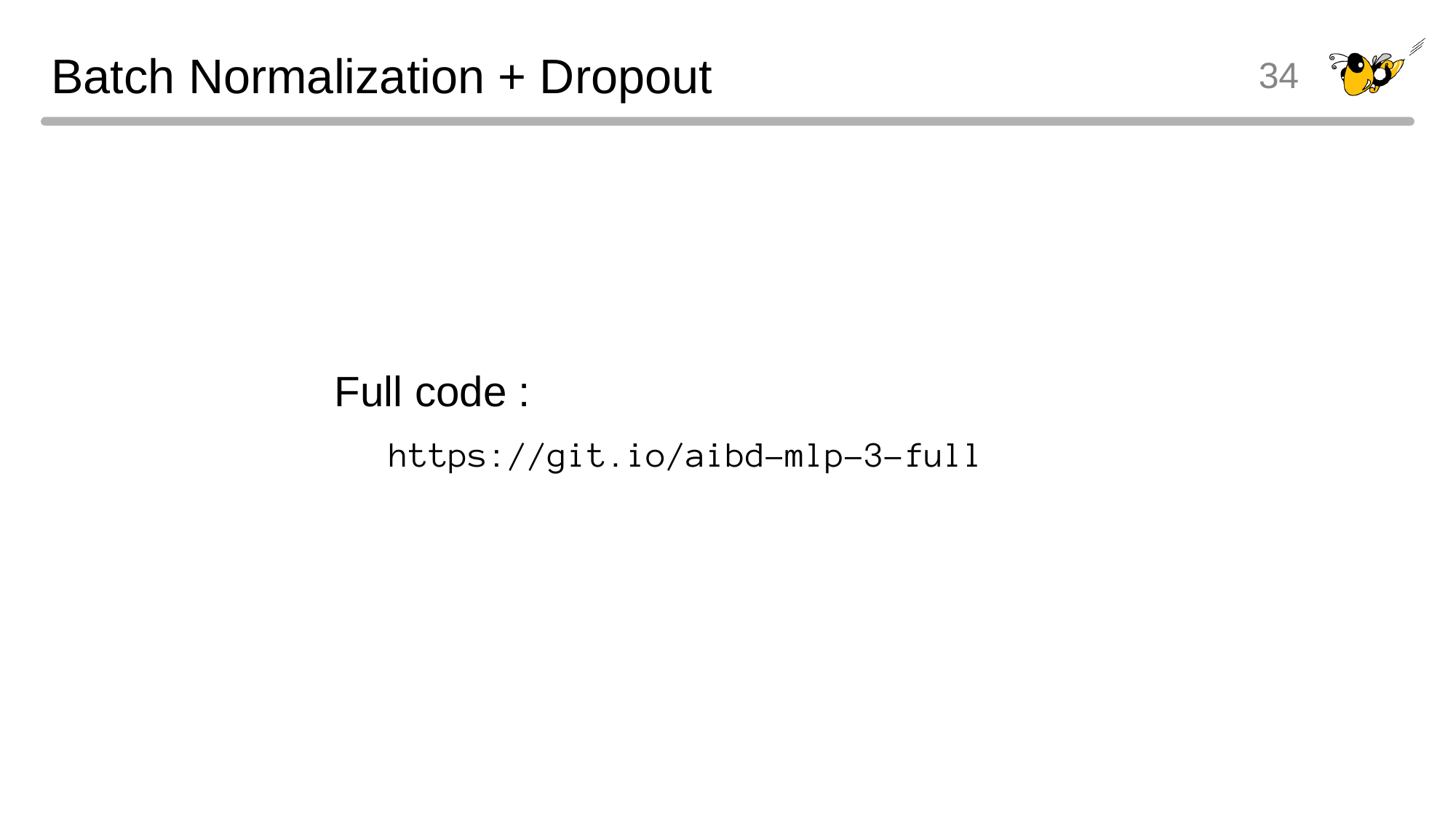

# Batch Normalization + Dropout
34
Full code :
https://git.io/aibd-mlp-3-full